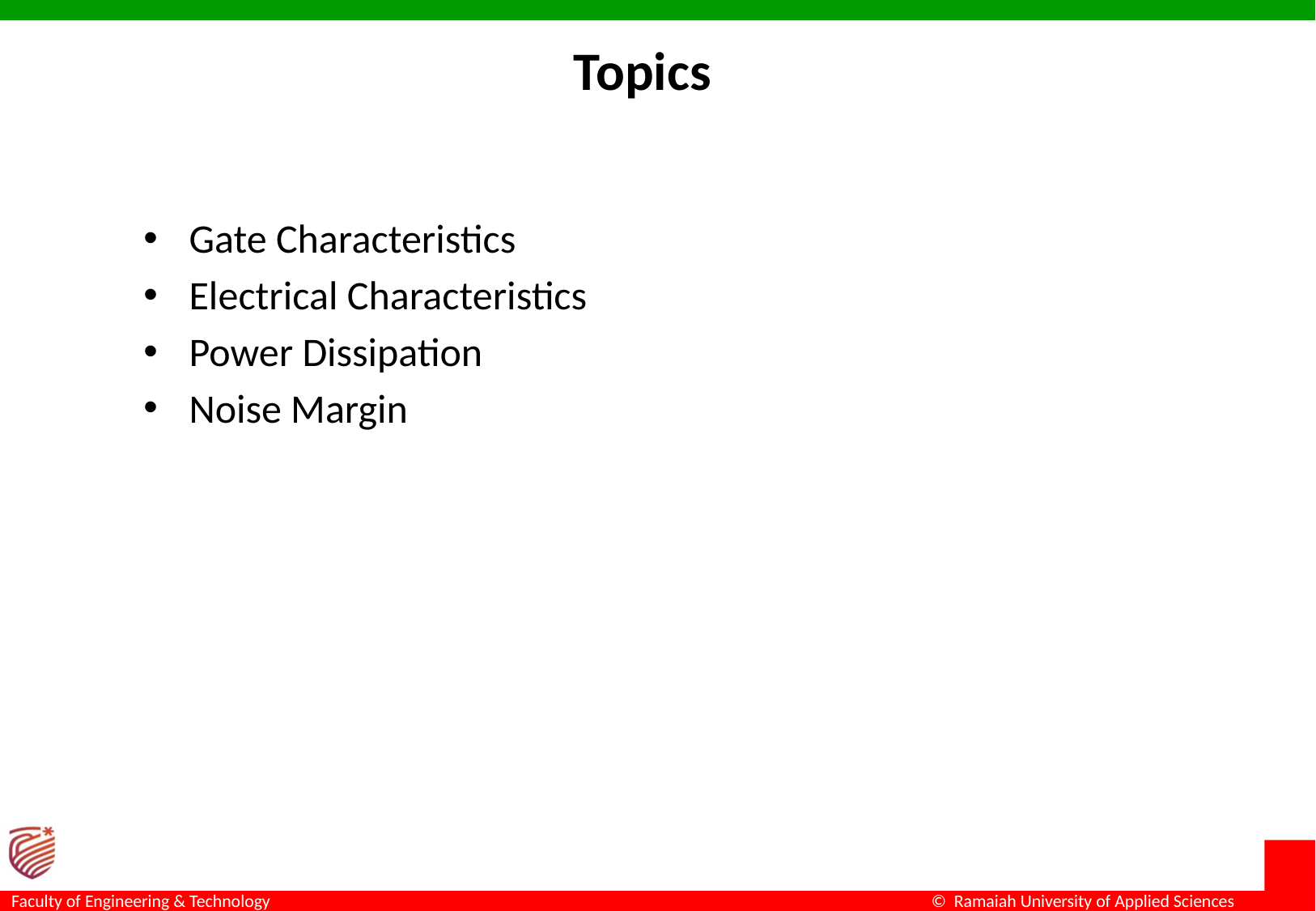

# Topics

Gate Characteristics
Electrical Characteristics
Power Dissipation
Noise Margin